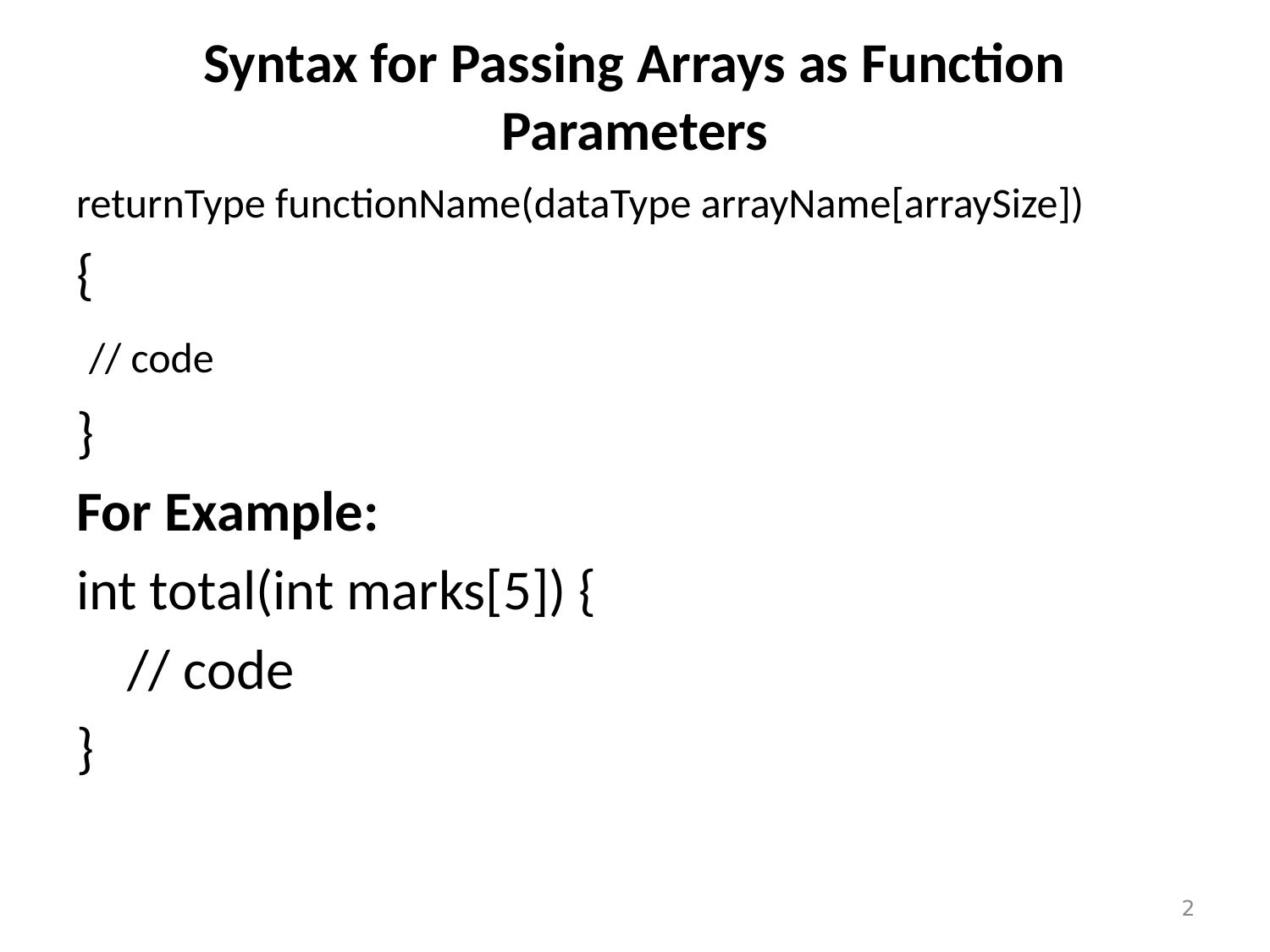

# Syntax for Passing Arrays as Function Parameters
returnType functionName(dataType arrayName[arraySize])
{
 // code
}
For Example:
int total(int marks[5]) {
    // code
}
2